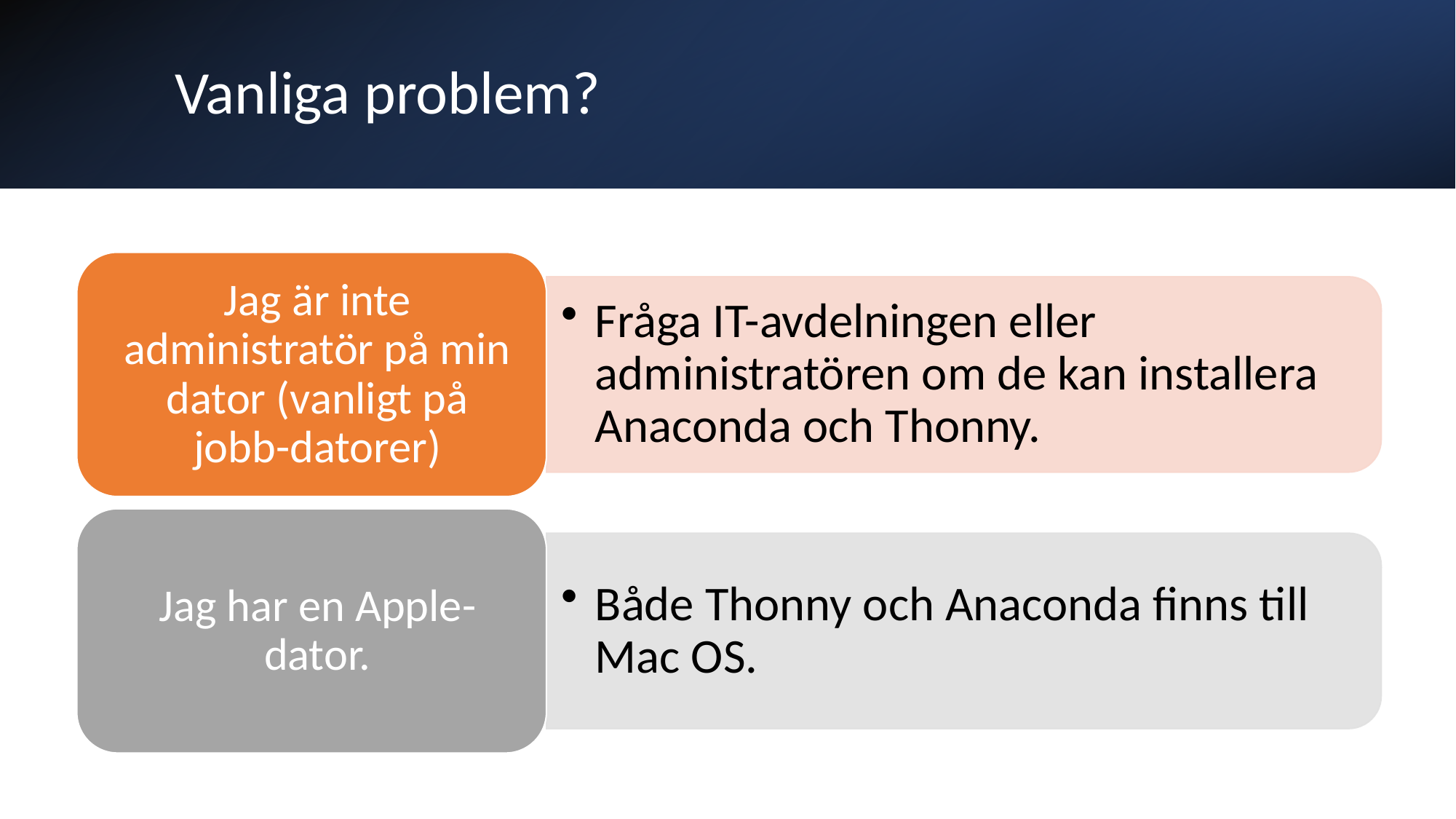

# Vanliga problem?
Fråga IT-avdelningen eller administratören om de kan installera Anaconda och Thonny.
Jag är inte administratör på min dator (vanligt på jobb-datorer)
Både Thonny och Anaconda finns till Mac OS.
Jag har en Apple-dator.